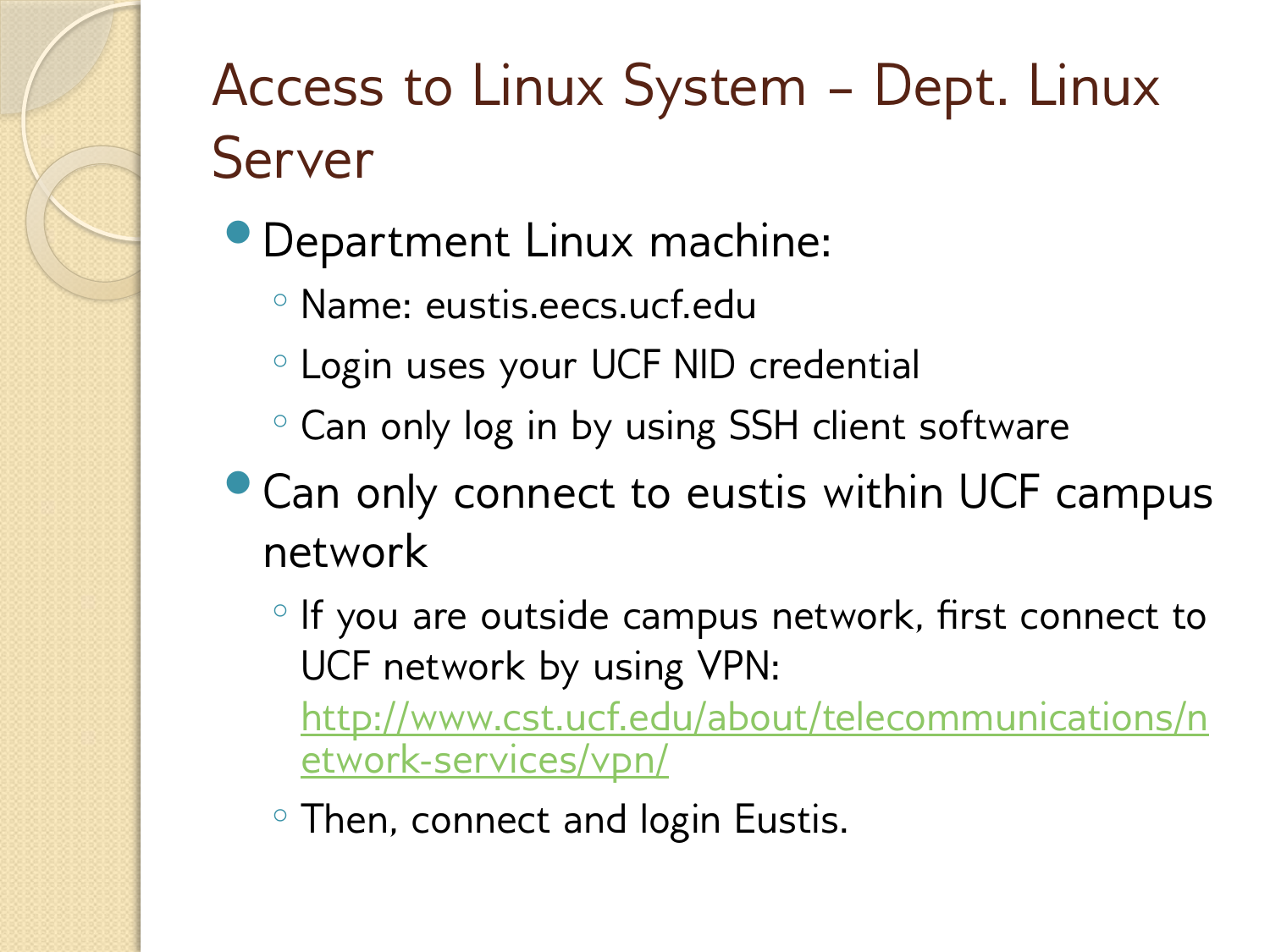

# Access to Linux System – Dept. Linux Server
Department Linux machine:
Name: eustis.eecs.ucf.edu
Login uses your UCF NID credential
Can only log in by using SSH client software
Can only connect to eustis within UCF campus network
If you are outside campus network, first connect to UCF network by using VPN:  http://www.cst.ucf.edu/about/telecommunications/network-services/vpn/
Then, connect and login Eustis.